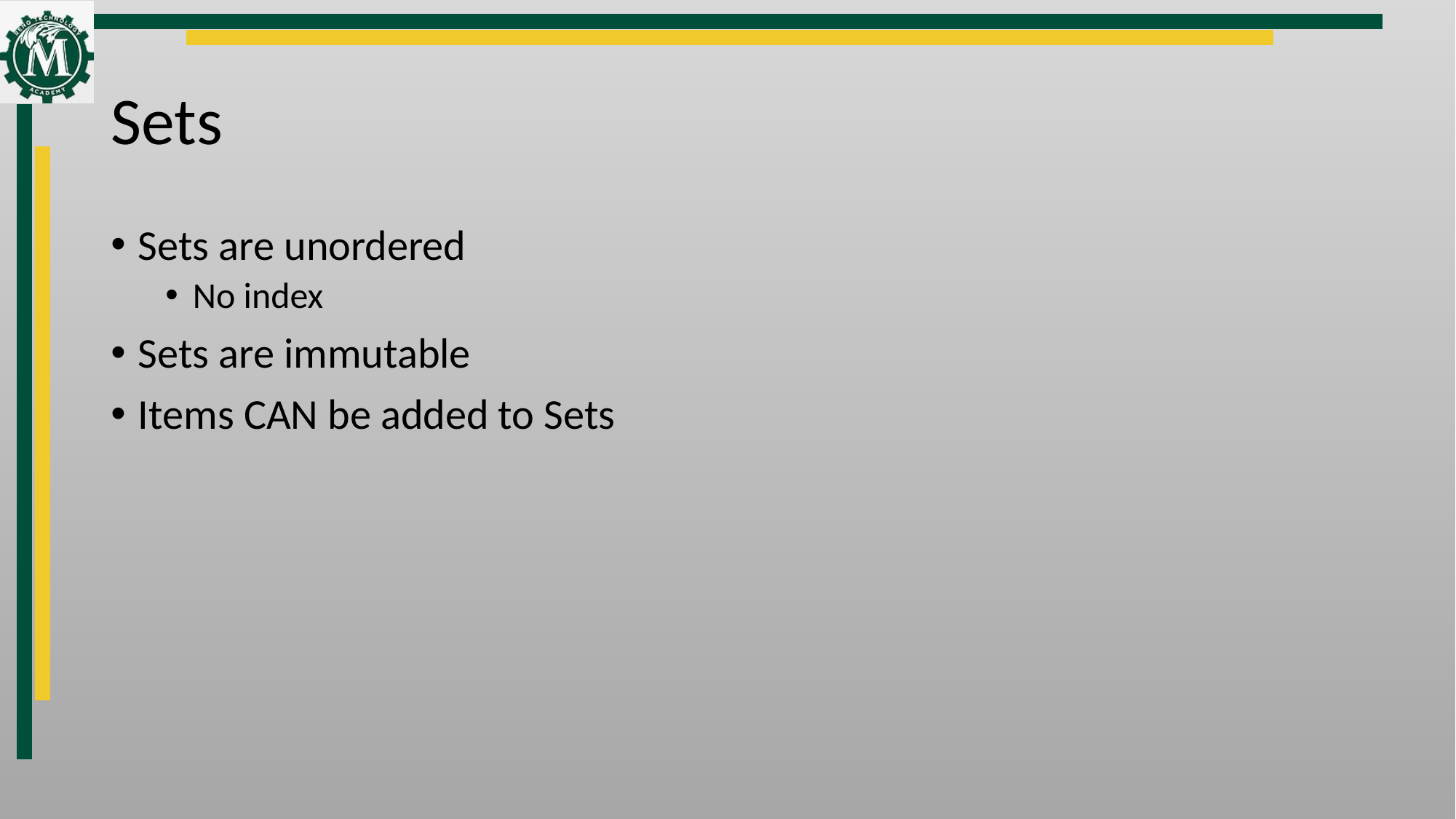

# Sets
Sets are unordered
No index
Sets are immutable
Items CAN be added to Sets